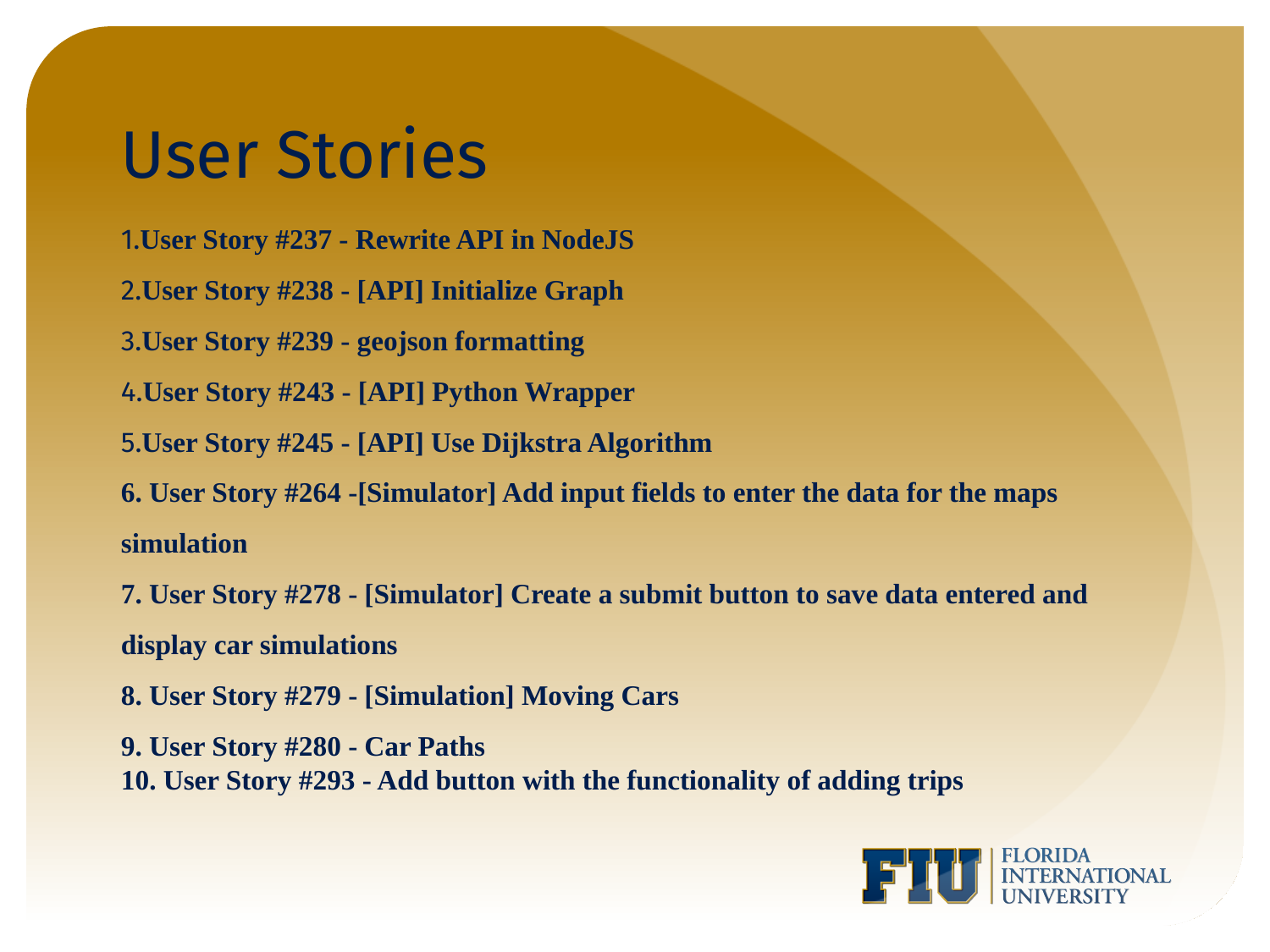

# User Stories
1.User Story #237 - Rewrite API in NodeJS
2.User Story #238 - [API] Initialize Graph
3.User Story #239 - geojson formatting
4.User Story #243 - [API] Python Wrapper
5.User Story #245 - [API] Use Dijkstra Algorithm
6. User Story #264 -[Simulator] Add input fields to enter the data for the maps simulation
7. User Story #278 - [Simulator] Create a submit button to save data entered and display car simulations
8. User Story #279 - [Simulation] Moving Cars
9. User Story #280 - Car Paths
10. User Story #293 - Add button with the functionality of adding trips